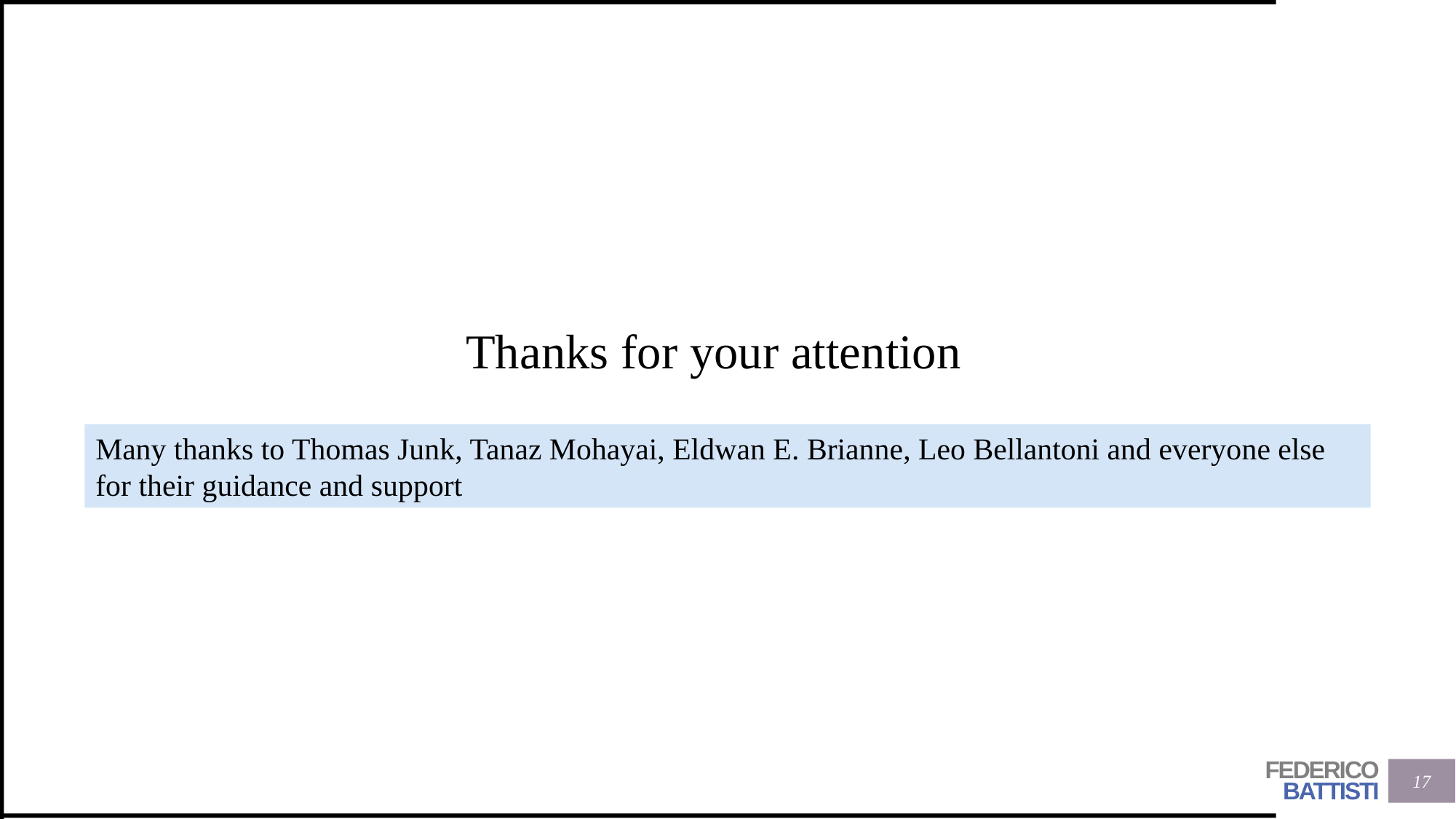

Thanks for your attention
Many thanks to Thomas Junk, Tanaz Mohayai, Eldwan E. Brianne, Leo Bellantoni and everyone else for their guidance and support
17